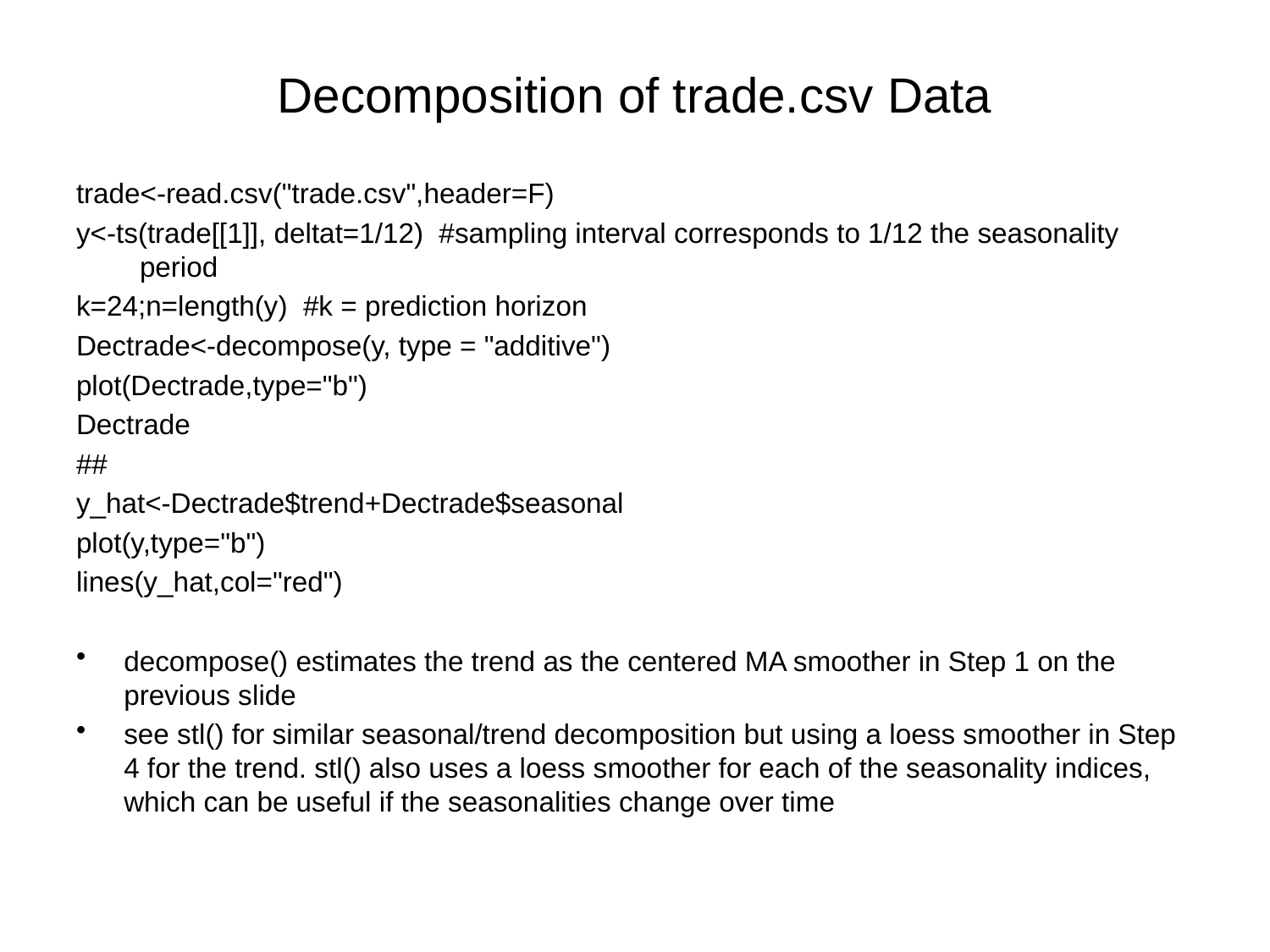

# Decomposition of trade.csv Data
trade<-read.csv("trade.csv",header=F)
y<-ts(trade[[1]], deltat=1/12)  #sampling interval corresponds to 1/12 the seasonality period
k=24;n=length(y)  #k = prediction horizon
Dectrade<-decompose(y, type = "additive")
plot(Dectrade,type="b")
Dectrade
##
y_hat<-Dectrade$trend+Dectrade$seasonal
plot(y,type="b")
lines(y_hat,col="red")

decompose() estimates the trend as the centered MA smoother in Step 1 on the previous slide
see stl() for similar seasonal/trend decomposition but using a loess smoother in Step 4 for the trend. stl() also uses a loess smoother for each of the seasonality indices, which can be useful if the seasonalities change over time